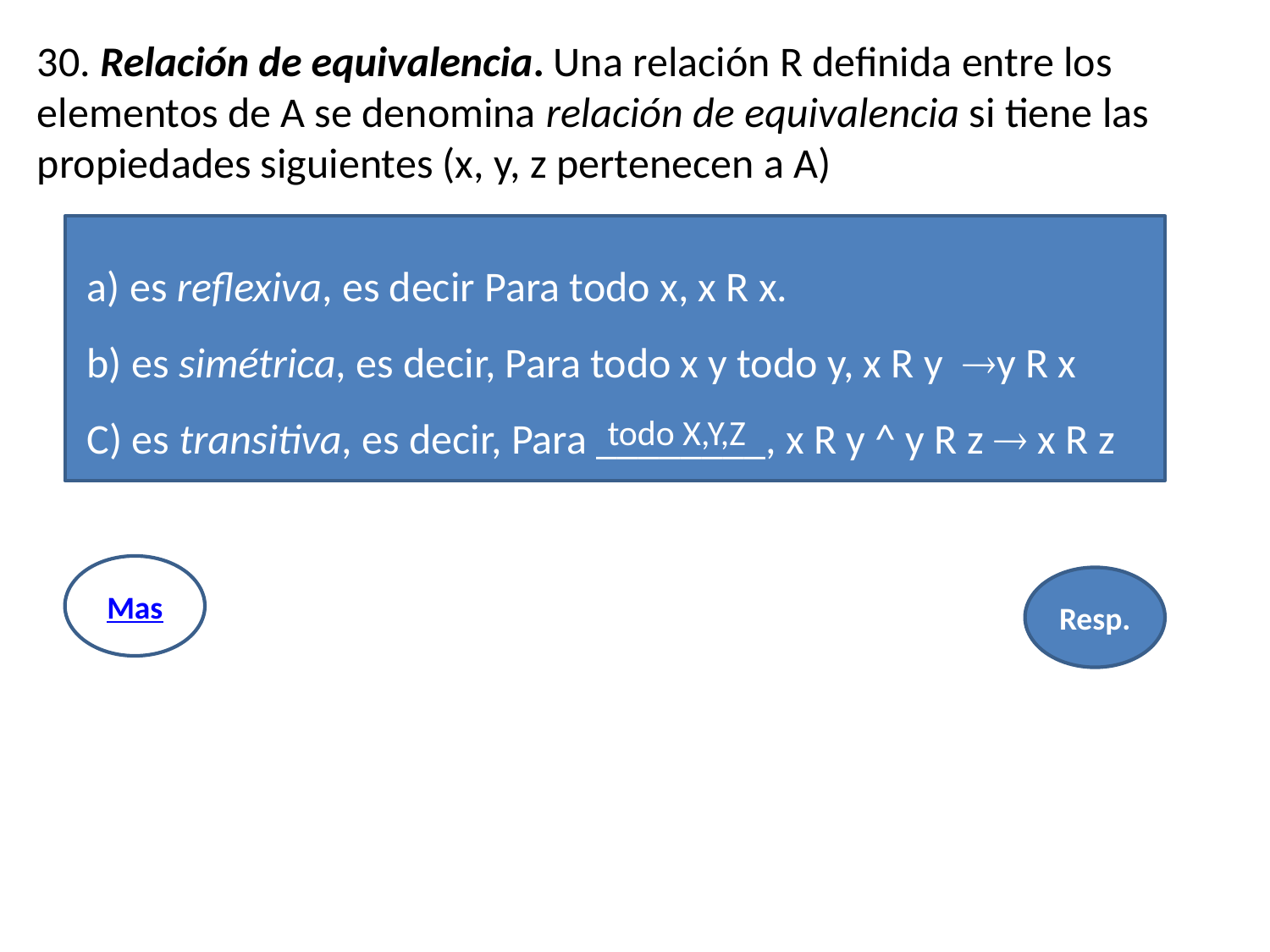

# 30. Relación de equivalencia. Una relación R definida entre los elementos de A se denomina relación de equivalencia si tiene las propiedades siguientes (x, y, z pertenecen a A)
 a) es reflexiva, es decir Para todo x, x R x.
 b) es simétrica, es decir, Para todo x y todo y, x R y  →y R x
 C) es transitiva, es decir, Para ________, x R y ^ y R z → x R z
todo X,Y,Z
Mas
Resp.